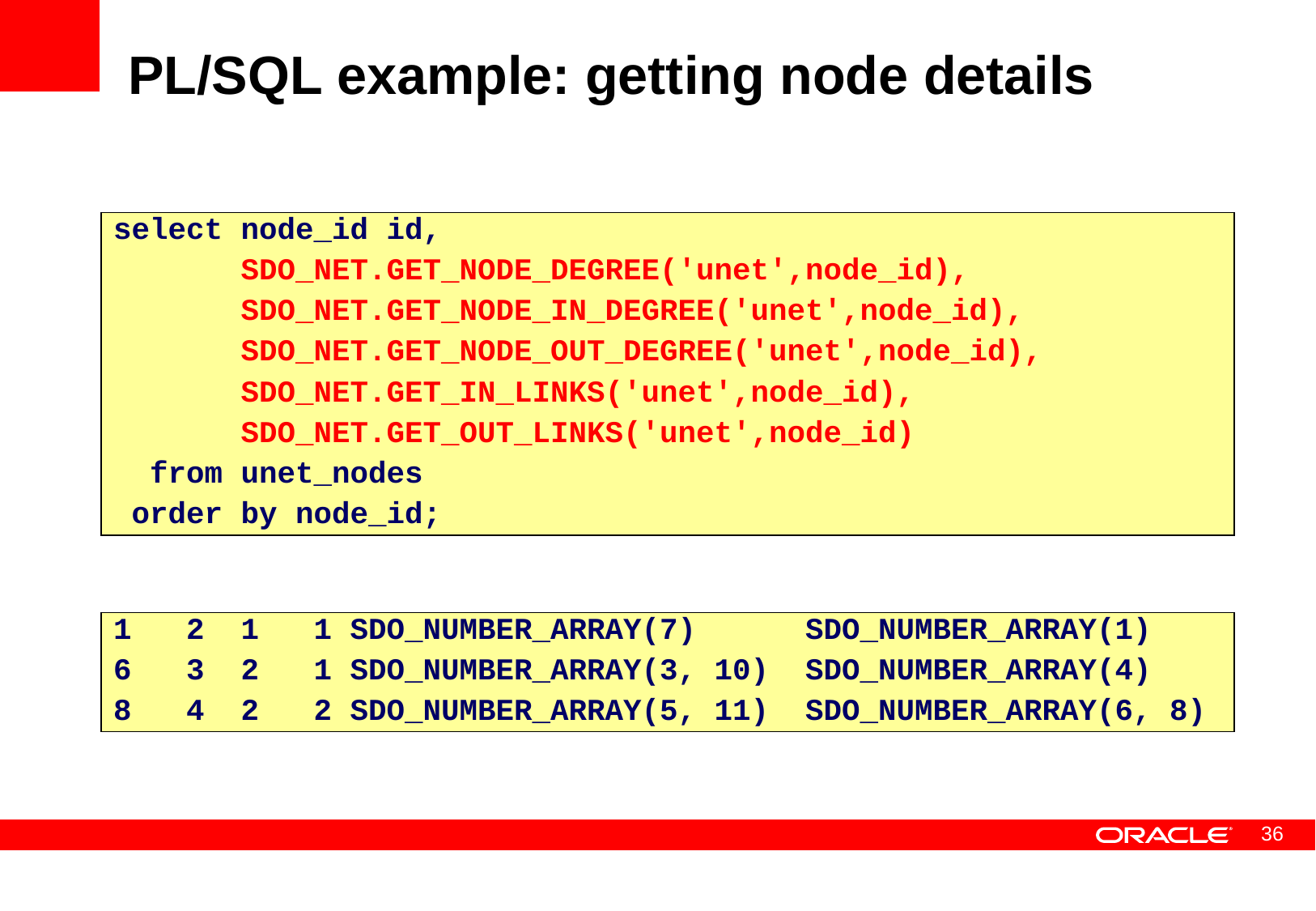

# PL/SQL example: getting node details
select node_id id,
       SDO_NET.GET_NODE_DEGREE('unet',node_id),
       SDO_NET.GET_NODE_IN_DEGREE('unet',node_id),
       SDO_NET.GET_NODE_OUT_DEGREE('unet',node_id),
       SDO_NET.GET_IN_LINKS('unet',node_id),
       SDO_NET.GET_OUT_LINKS('unet',node_id)
  from unet_nodes
 order by node_id;
1   2  1   1 SDO_NUMBER_ARRAY(7)      SDO_NUMBER_ARRAY(1)
6   3  2   1 SDO_NUMBER_ARRAY(3, 10)  SDO_NUMBER_ARRAY(4)
8   4  2   2 SDO_NUMBER_ARRAY(5, 11)  SDO_NUMBER_ARRAY(6, 8)